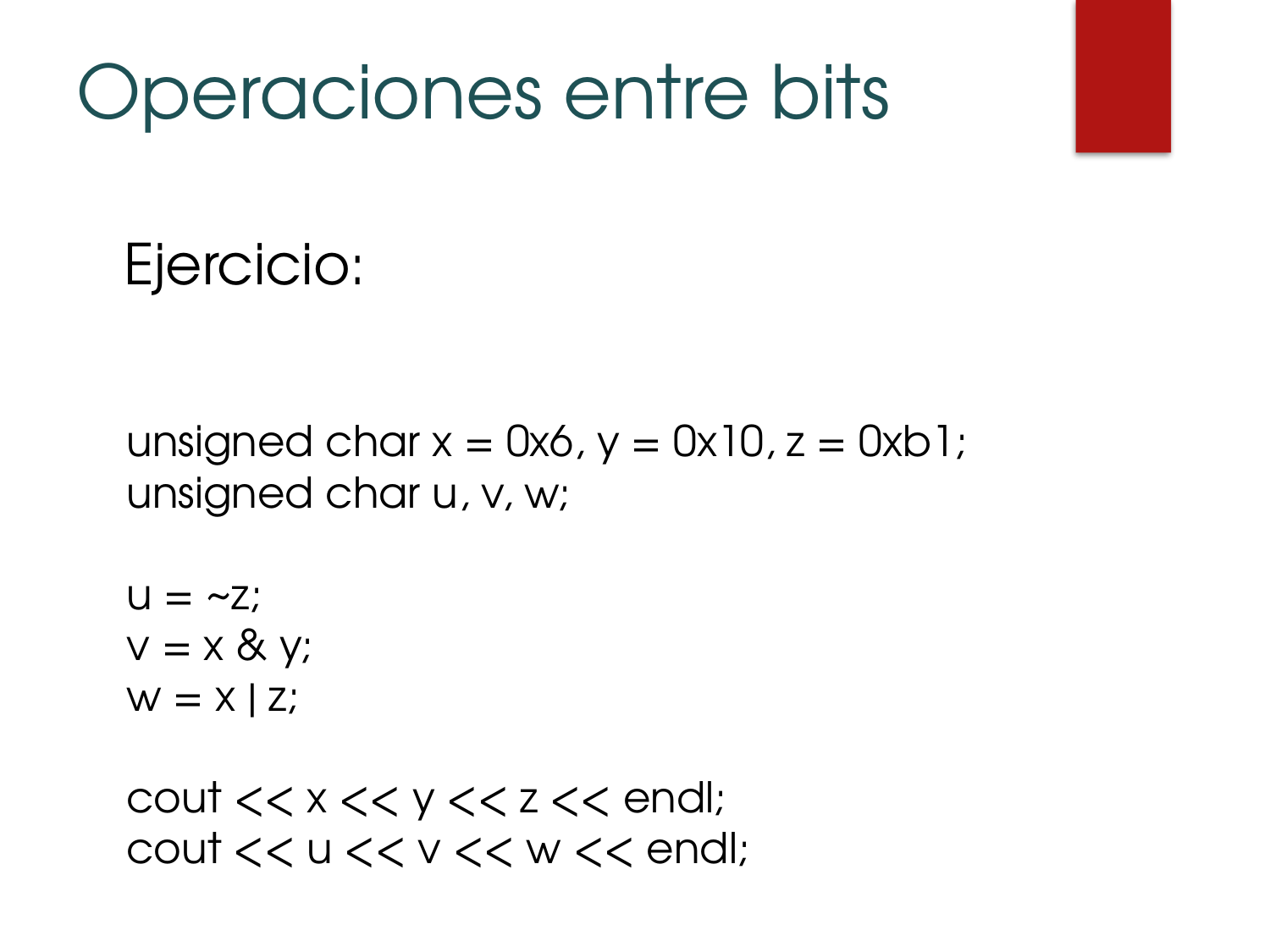

# Operaciones entre bits

Ejercicio:
unsigned char x = 0x6, y = 0x10, z = 0xb1;
unsigned char u, v, w;

u = ~z;
v = x & y;
w = x | z;

cout << x << y << z << endl;
cout << u << v << w << endl;